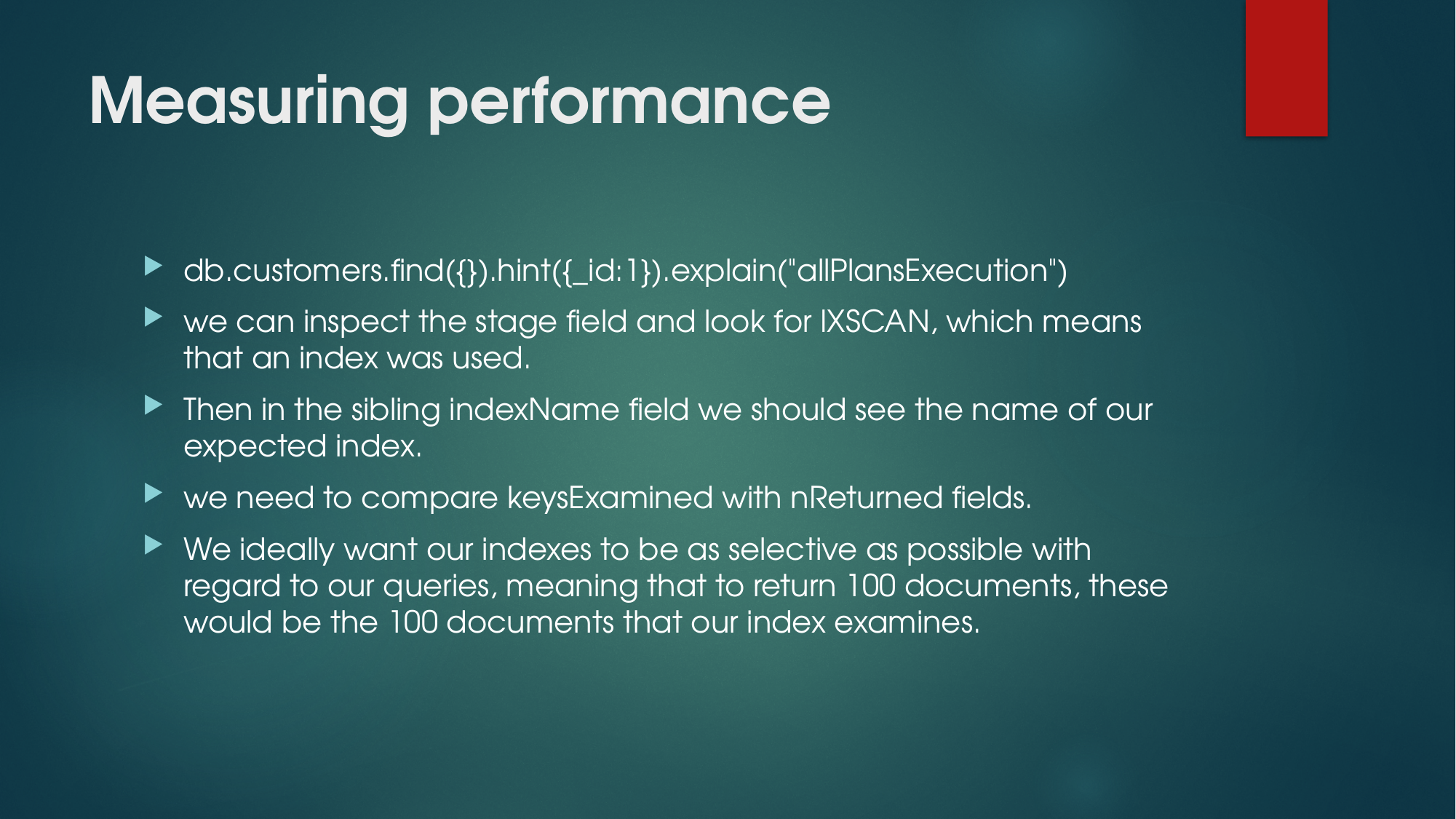

# Measuring performance
db.customers.find({}).hint({_id:1}).explain("allPlansExecution")
we can inspect the stage field and look for IXSCAN, which means that an index was used.
Then in the sibling indexName field we should see the name of our expected index.
we need to compare keysExamined with nReturned fields.
We ideally want our indexes to be as selective as possible with regard to our queries, meaning that to return 100 documents, these would be the 100 documents that our index examines.